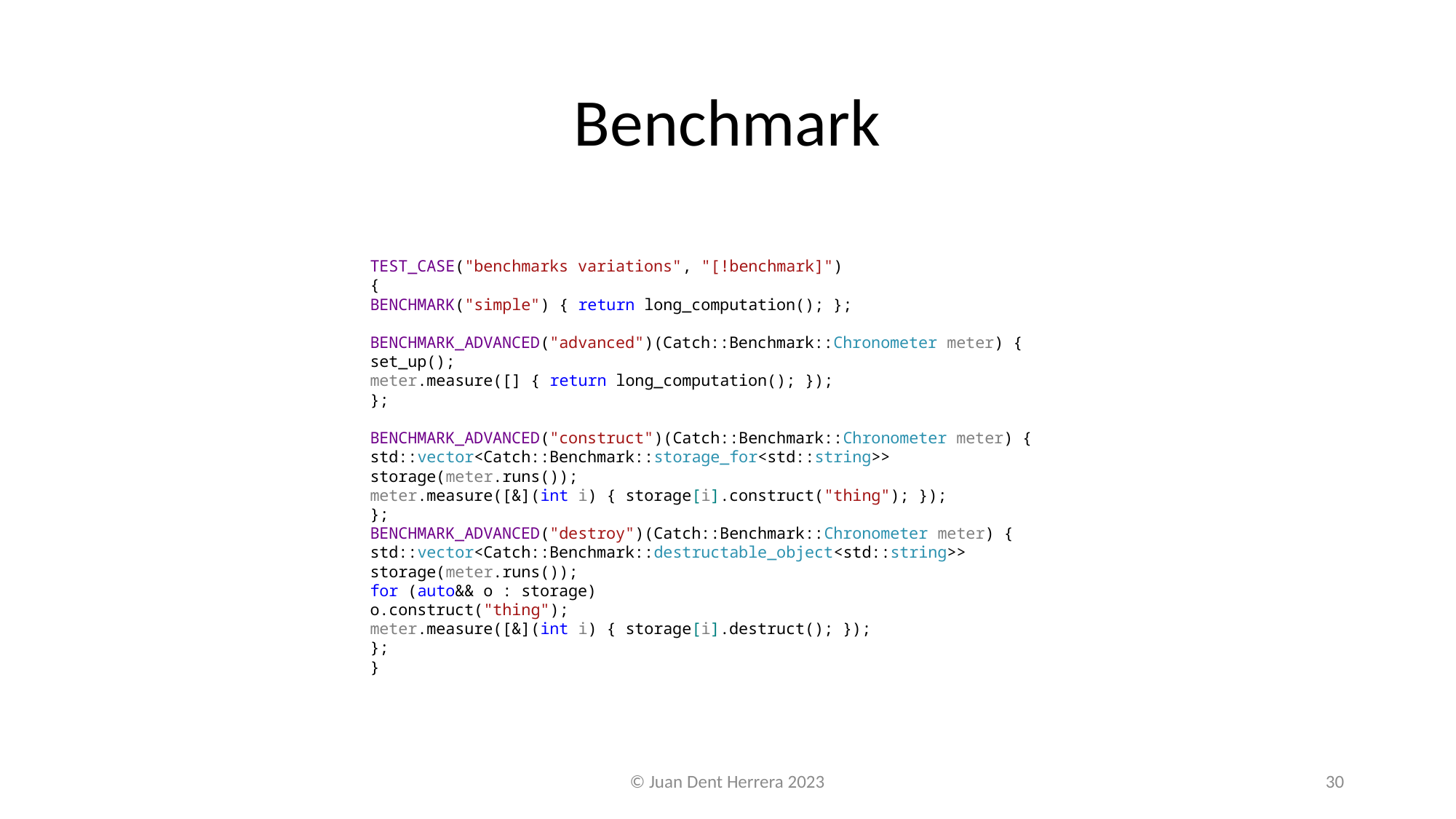

# Benchmark

TEST_CASE("benchmarks variations", "[!benchmark]")
{
BENCHMARK("simple") { return long_computation(); };

BENCHMARK_ADVANCED("advanced")(Catch::Benchmark::Chronometer meter) {
set_up();
meter.measure([] { return long_computation(); });
};

BENCHMARK_ADVANCED("construct")(Catch::Benchmark::Chronometer meter) {
std::vector<Catch::Benchmark::storage_for<std::string>> storage(meter.runs());
meter.measure([&](int i) { storage[i].construct("thing"); });
};
BENCHMARK_ADVANCED("destroy")(Catch::Benchmark::Chronometer meter) {
std::vector<Catch::Benchmark::destructable_object<std::string>> storage(meter.runs());
for (auto&& o : storage)
o.construct("thing");
meter.measure([&](int i) { storage[i].destruct(); });
};
}
© Juan Dent Herrera 2023
30